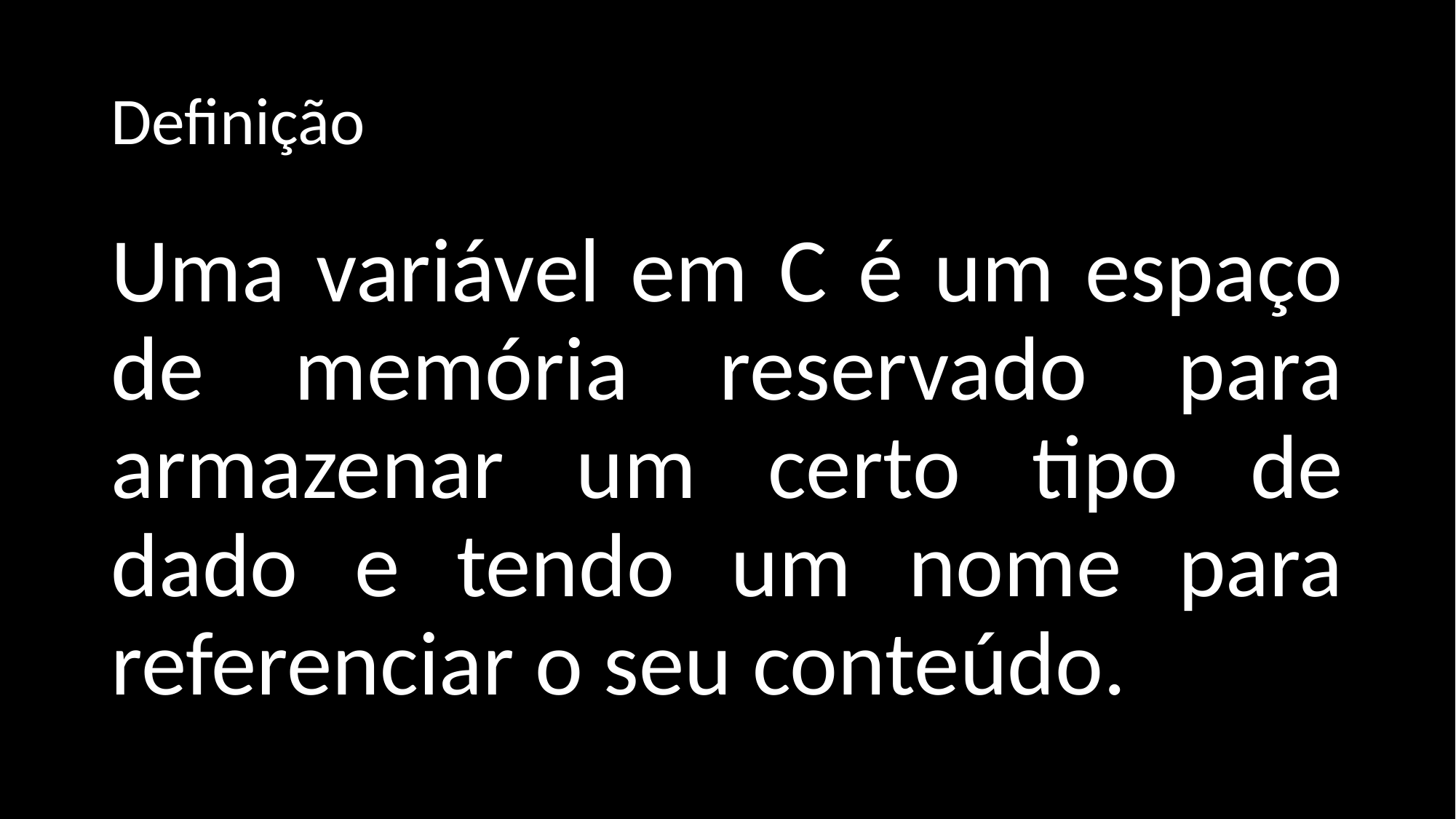

# Definição
Uma variável em C é um espaço de memória reservado para armazenar um certo tipo de dado e tendo um nome para referenciar o seu conteúdo.